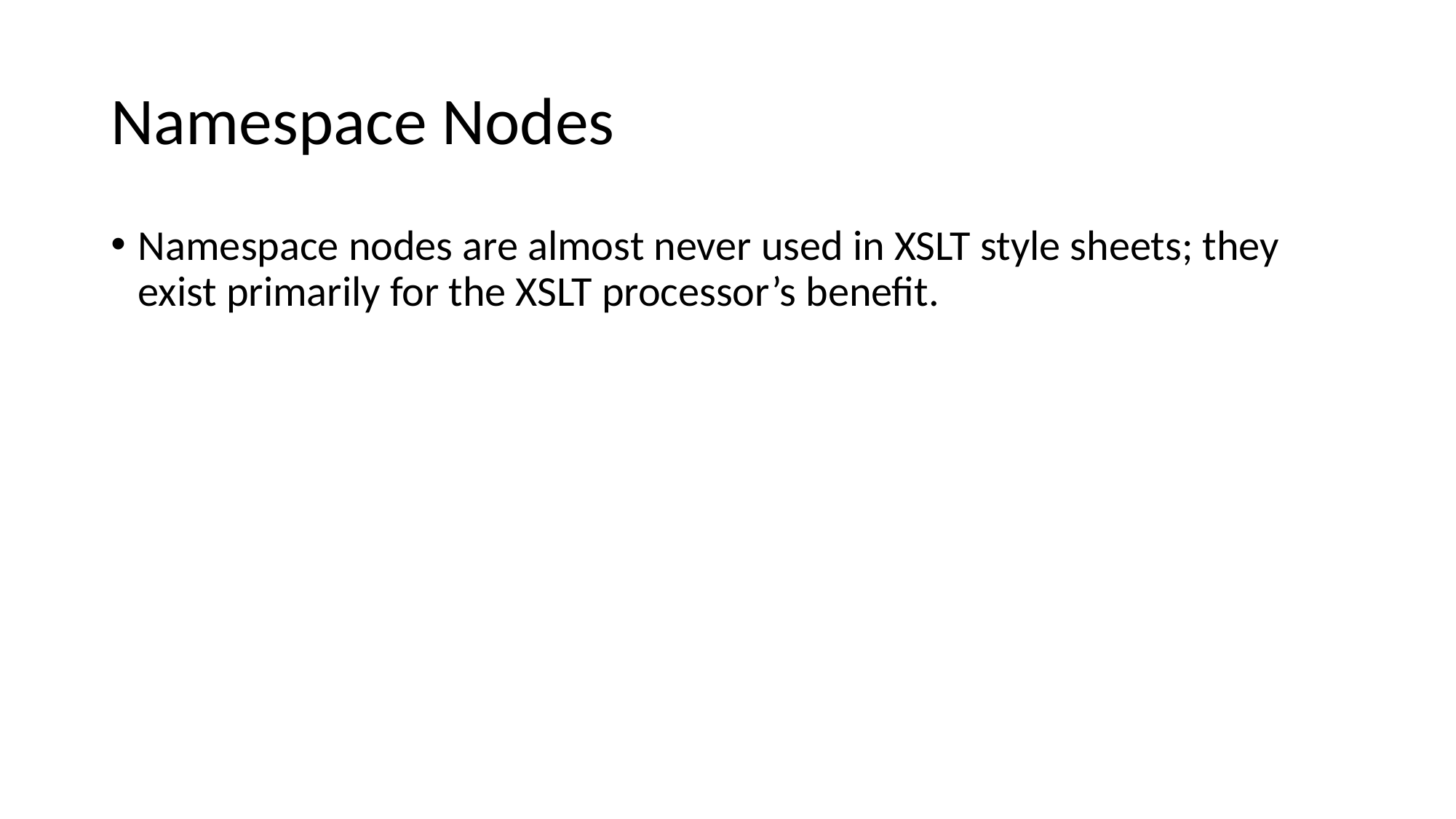

# Namespace Nodes
Namespace nodes are almost never used in XSLT style sheets; they exist primarily for the XSLT processor’s benefit.